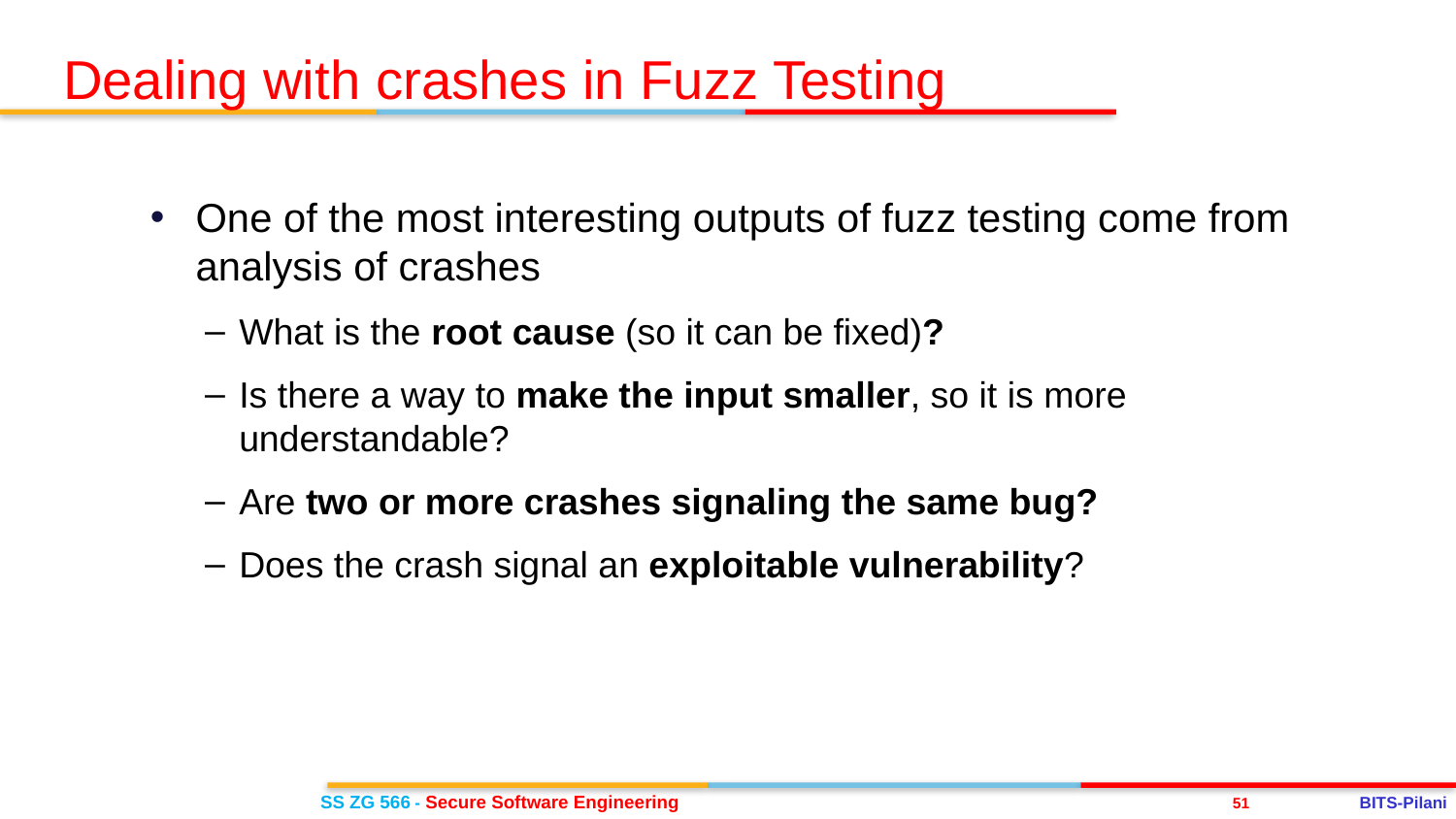

Dealing with crashes in Fuzz Testing
One of the most interesting outputs of fuzz testing come from analysis of crashes
What is the root cause (so it can be fixed)?
Is there a way to make the input smaller, so it is more understandable?
Are two or more crashes signaling the same bug?
Does the crash signal an exploitable vulnerability?